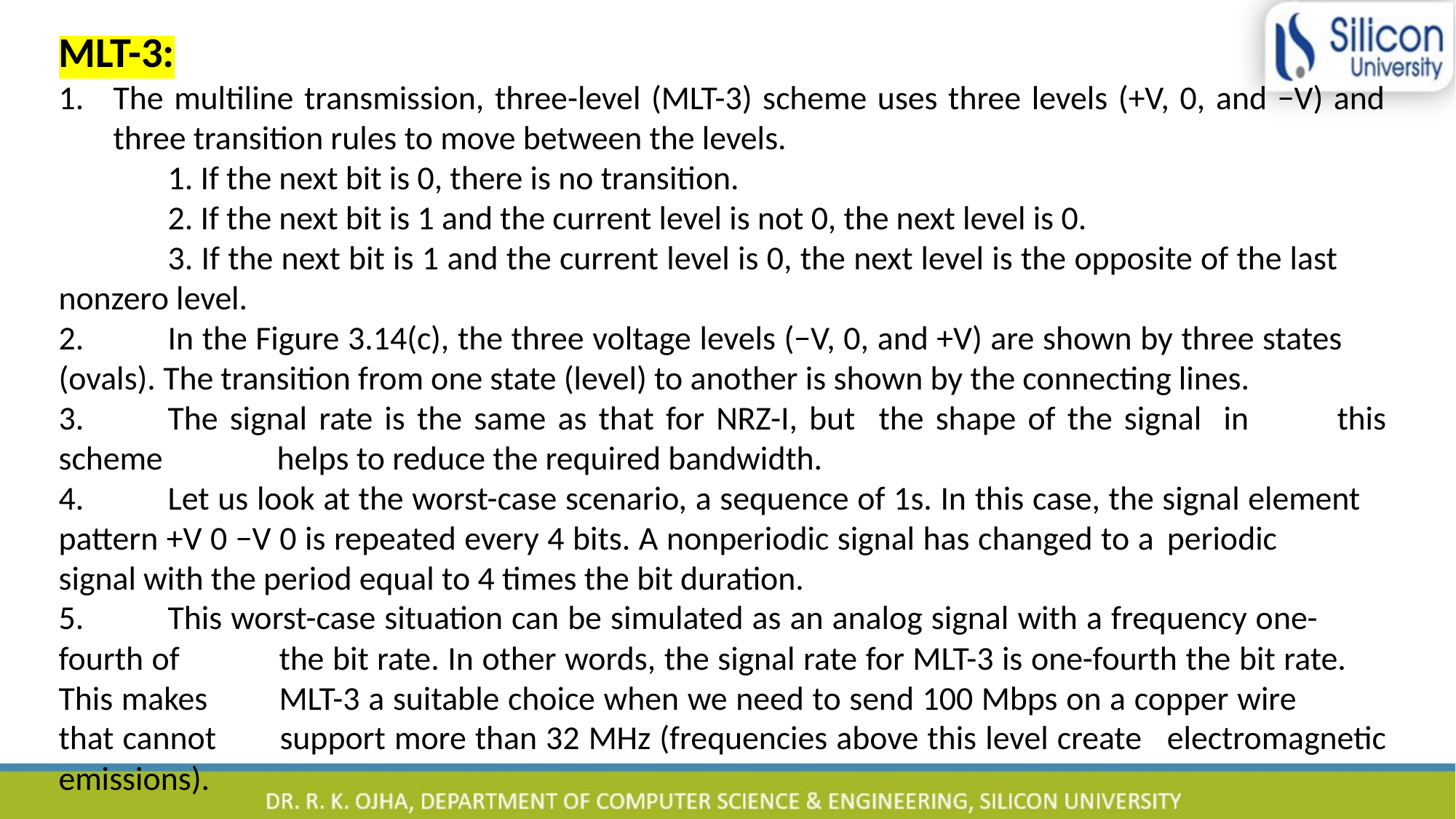

MLT-3:
The multiline transmission, three-level (MLT-3) scheme uses three levels (+V, 0, and −V) and three transition rules to move between the levels.
	1. If the next bit is 0, there is no transition.
	2. If the next bit is 1 and the current level is not 0, the next level is 0.
	3. If the next bit is 1 and the current level is 0, the next level is the opposite of the last 	nonzero level.
2.	In the Figure 3.14(c), the three voltage levels (−V, 0, and +V) are shown by three states 	(ovals). The transition from one state (level) to another is shown by the connecting lines.
3.	The signal rate is the same as that for NRZ-I, but  the shape of the signal 	in 	this scheme 	helps to reduce the required bandwidth.
4.	Let us look at the worst-case scenario, a sequence of 1s. In this case, the signal element 	pattern +V 0 −V 0 is repeated every 4 bits. A nonperiodic signal has changed to a 	periodic 	signal with the period equal to 4 times the bit duration.
5.	This worst-case situation can be simulated as an analog signal with a frequency one-	fourth of 	the bit rate. In other words, the signal rate for MLT-3 is one-fourth the bit rate. 	This makes 	MLT-3 a suitable choice when we need to send 100 Mbps on a copper wire 	that cannot 	support more than 32 MHz (frequencies above this level create 	electromagnetic emissions).
45